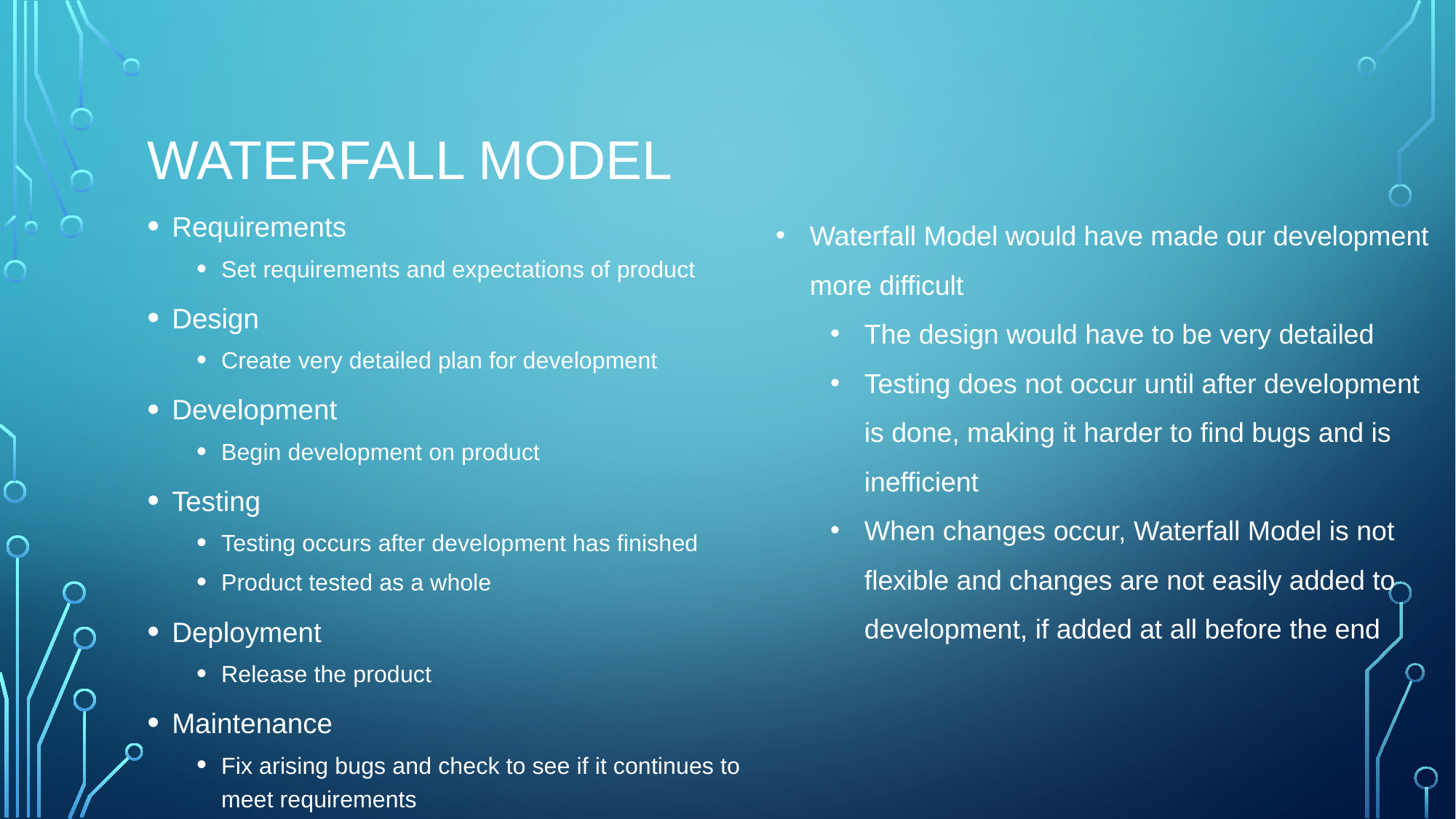

# Waterfall Model
Requirements
Set requirements and expectations of product
Design
Create very detailed plan for development
Development
Begin development on product
Testing
Testing occurs after development has finished
Product tested as a whole
Deployment
Release the product
Maintenance
Fix arising bugs and check to see if it continues to meet requirements
Waterfall Model would have made our development more difficult
The design would have to be very detailed
Testing does not occur until after development is done, making it harder to find bugs and is inefficient
When changes occur, Waterfall Model is not flexible and changes are not easily added to development, if added at all before the end